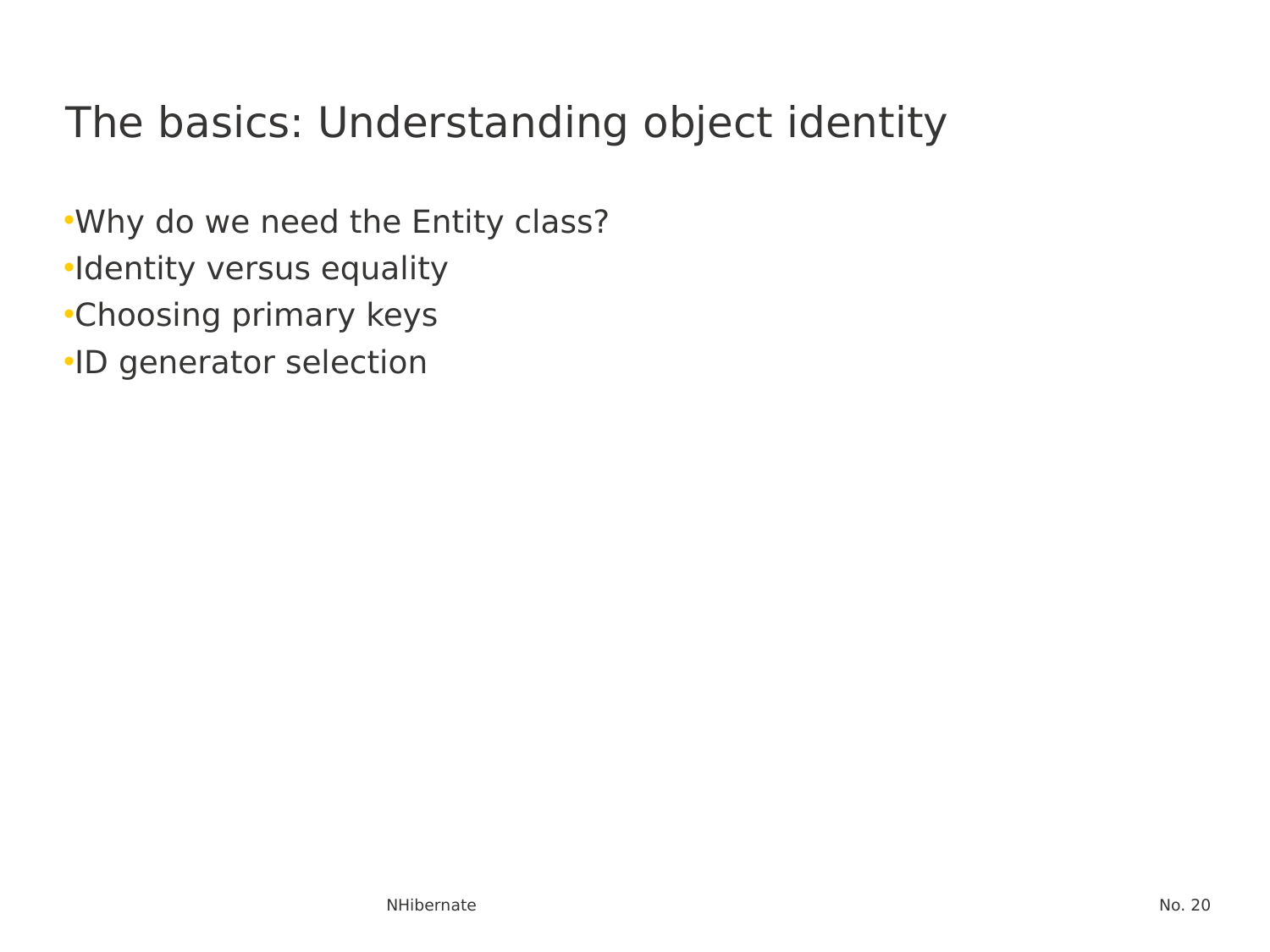

# The basics: Understanding object identity
Why do we need the Entity class?
Identity versus equality
Choosing primary keys
ID generator selection

NHibernate
No. 20